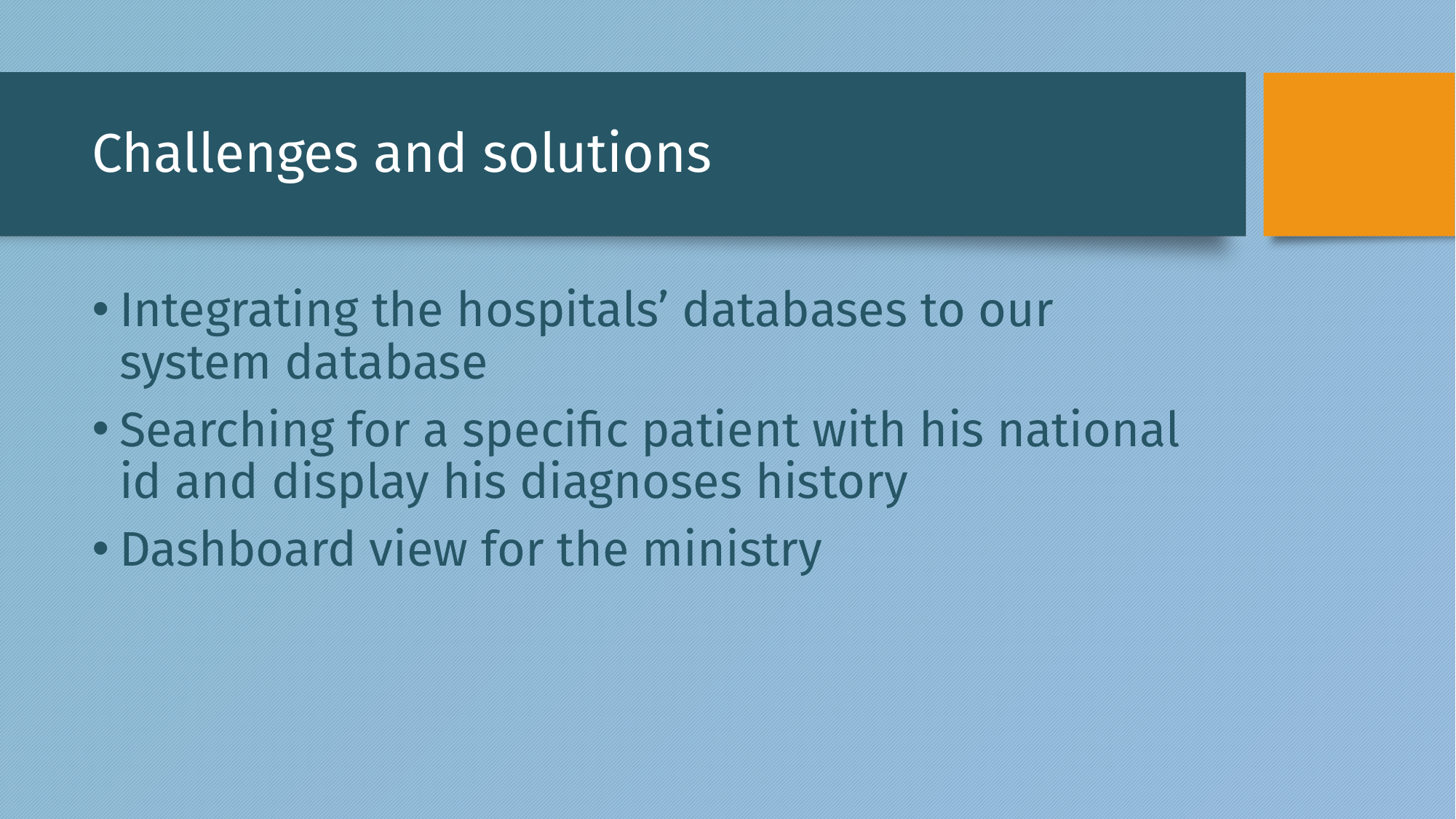

# Challenges and solutions
Integrating the hospitals’ databases to our system database
Searching for a specific patient with his national id and display his diagnoses history
Dashboard view for the ministry